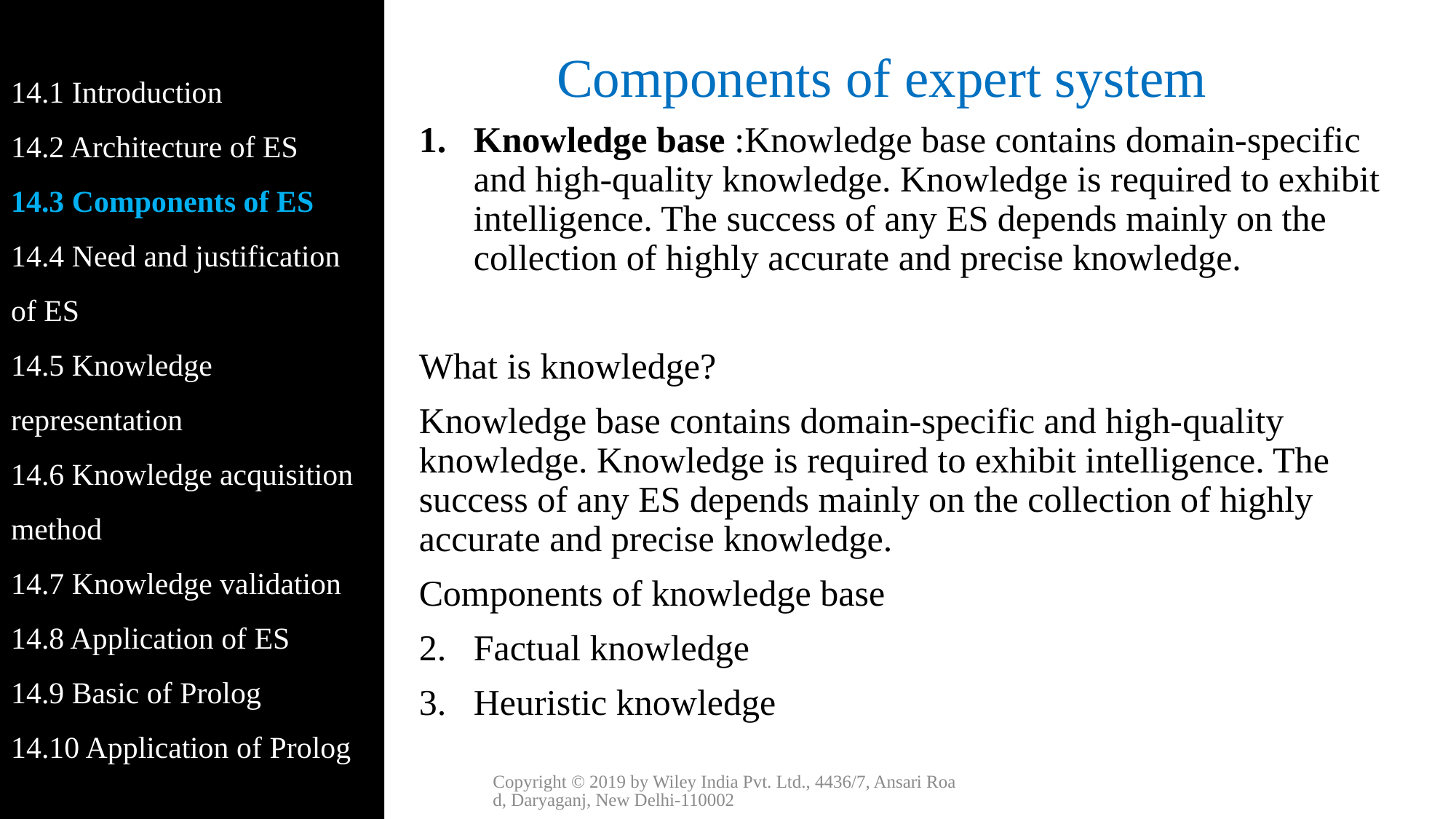

14.1 Introduction
14.2 Architecture of ES
14.3 Components of ES
14.4 Need and justification of ES
14.5 Knowledge representation
14.6 Knowledge acquisition method
14.7 Knowledge validation
14.8 Application of ES
14.9 Basic of Prolog
14.10 Application of Prolog
# Components of expert system
Knowledge base :Knowledge base contains domain-specific and high-quality knowledge. Knowledge is required to exhibit intelligence. The success of any ES depends mainly on the collection of highly accurate and precise knowledge.

What is knowledge?
Knowledge base contains domain-specific and high-quality knowledge. Knowledge is required to exhibit intelligence. The success of any ES depends mainly on the collection of highly accurate and precise knowledge.
Components of knowledge base
Factual knowledge
Heuristic knowledge
Copyright © 2019 by Wiley India Pvt. Ltd., 4436/7, Ansari Road, Daryaganj, New Delhi-110002